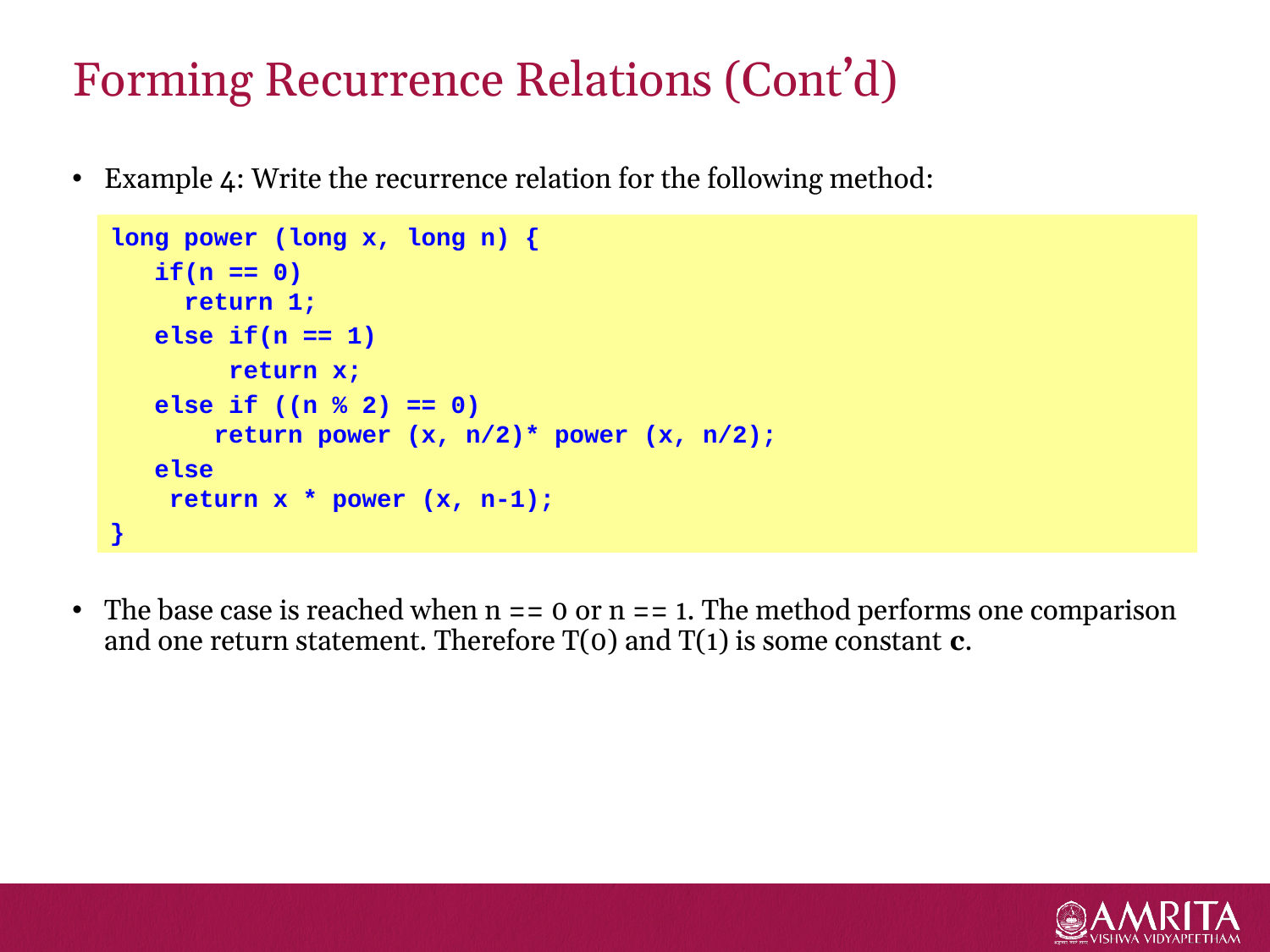

# Forming Recurrence Relations (Cont’d)
Example 4: Write the recurrence relation for the following method:

The base case is reached when n == 0 or n == 1. The method performs one comparison and one return statement. Therefore T(0) and T(1) is some constant c.
long power (long x, long n) {
   if(n == 0)
     return 1;
   else if(n == 1)
        return x;
   else if ((n % 2) == 0)
       return power (x, n/2)* power (x, n/2);
   else
    return x * power (x, n-1);
}